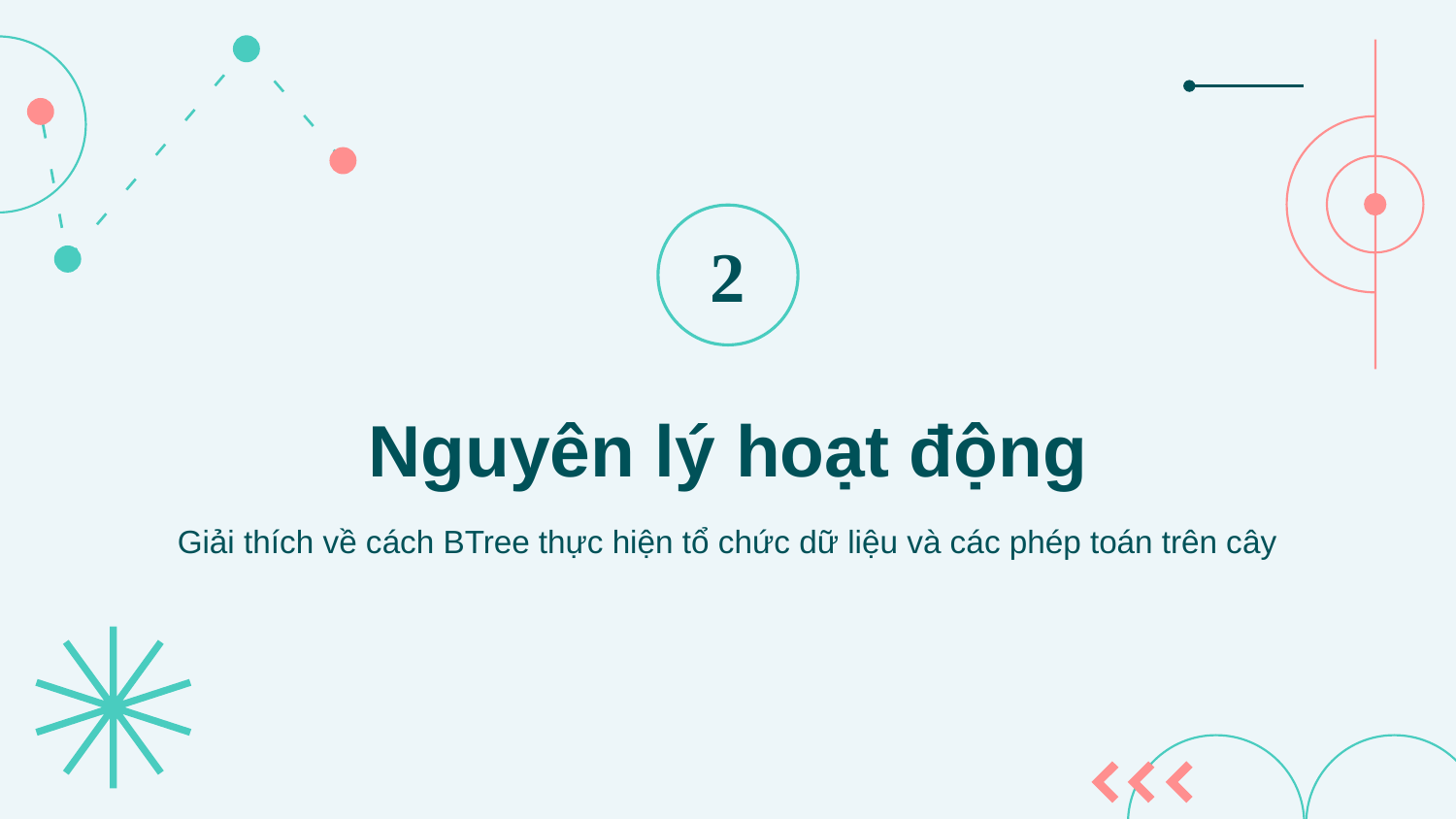

2
# Nguyên lý hoạt động
Giải thích về cách BTree thực hiện tổ chức dữ liệu và các phép toán trên cây